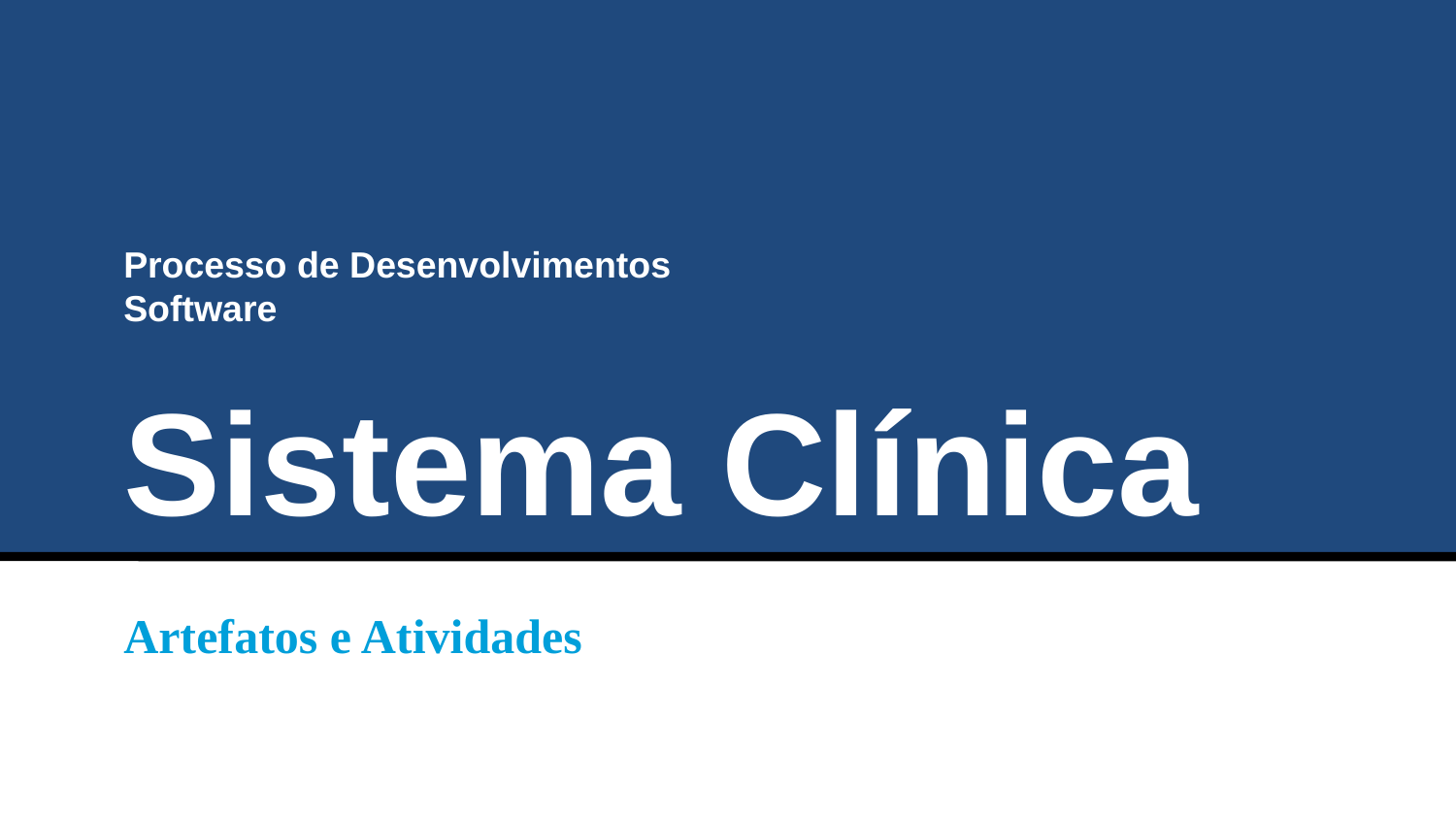

Processo de Desenvolvimentos Software
Sistema Clínica
Artefatos e Atividades